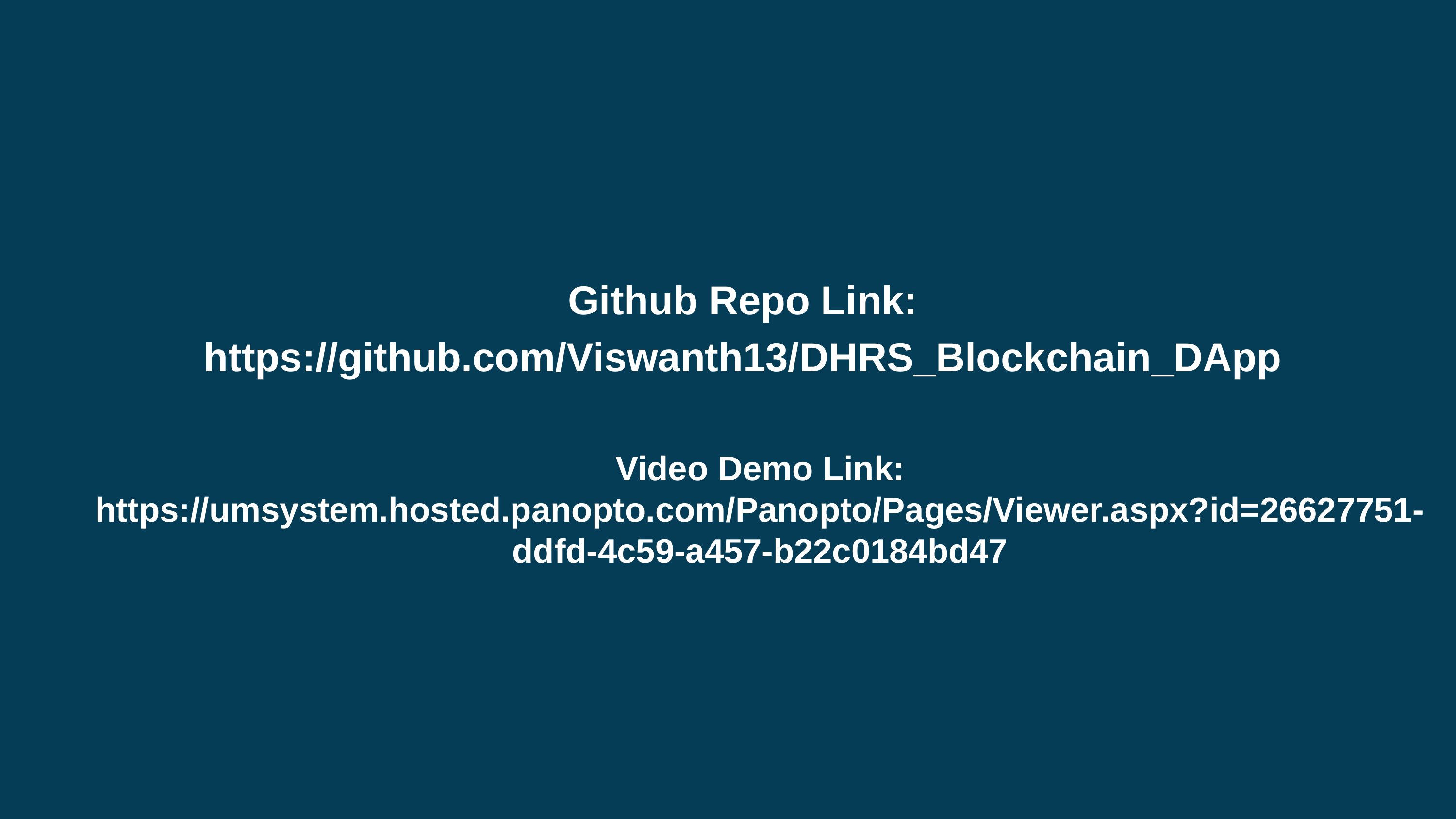

Github Repo Link: https://github.com/Viswanth13/DHRS_Blockchain_DApp
Video Demo Link: https://umsystem.hosted.panopto.com/Panopto/Pages/Viewer.aspx?id=26627751-ddfd-4c59-a457-b22c0184bd47